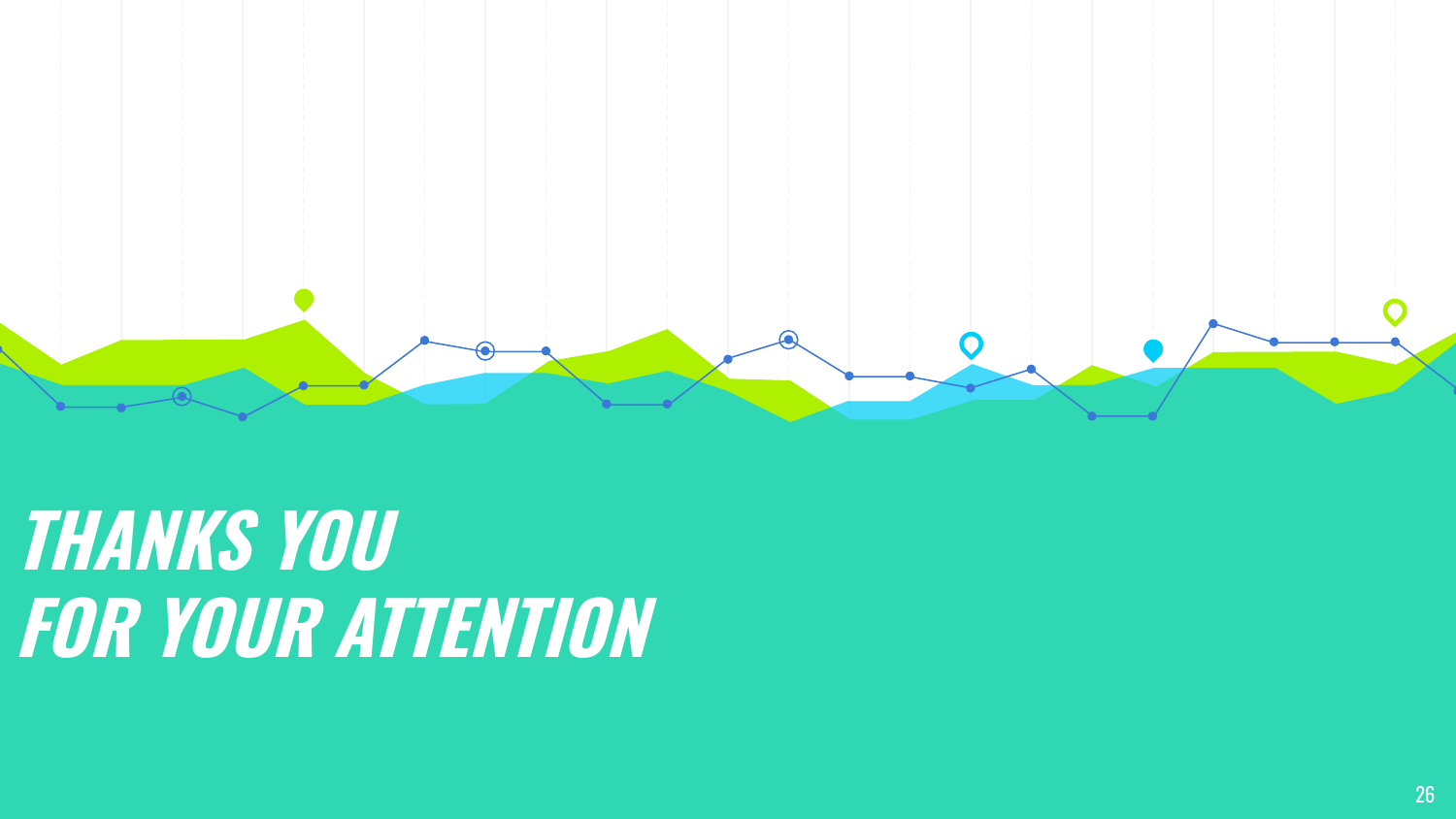

# THANKS YOU FOR YOUR ATTENTION
26